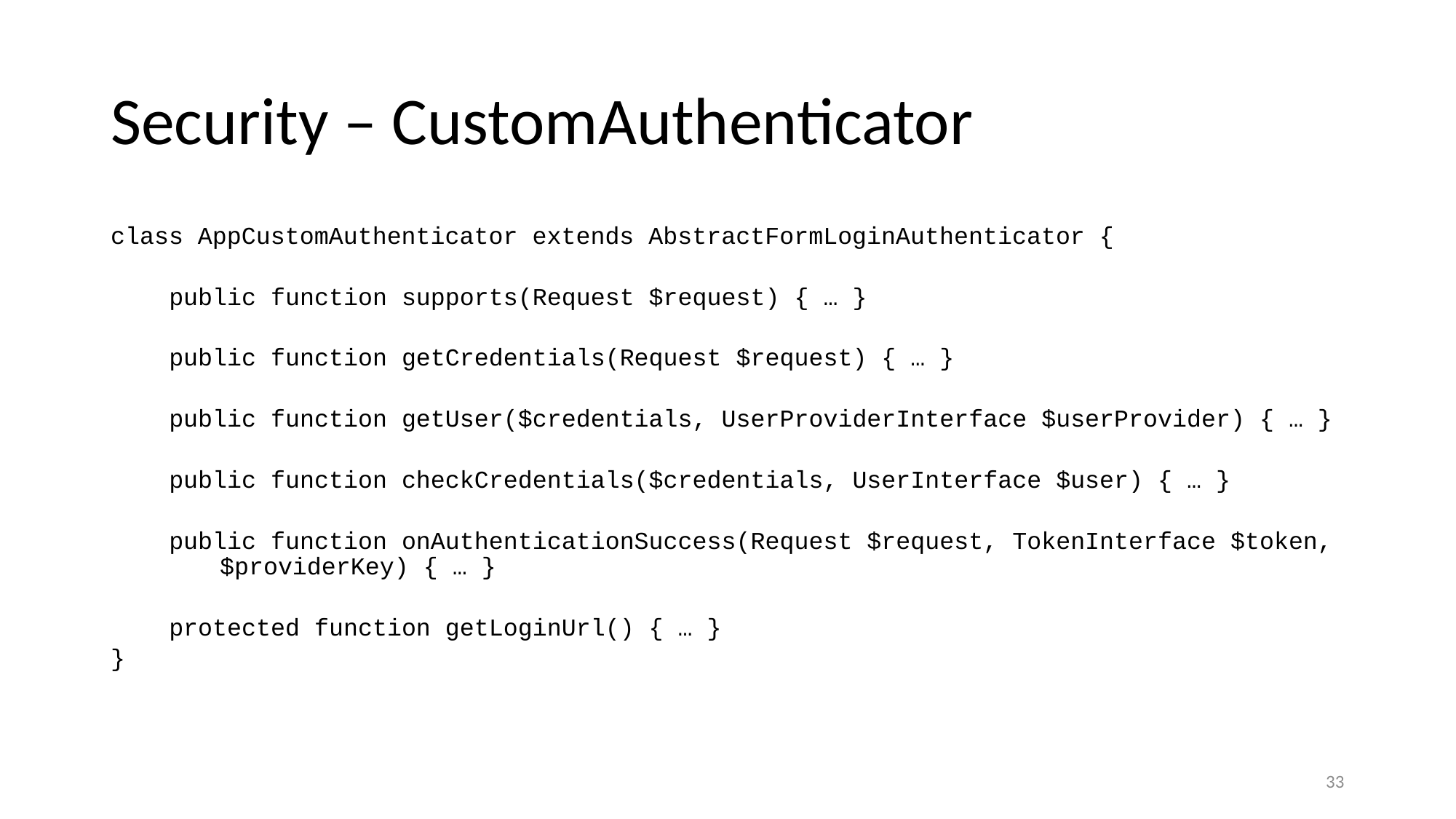

Security – CustomAuthenticator
class AppCustomAuthenticator extends AbstractFormLoginAuthenticator {

    public function supports(Request $request) { … }

    public function getCredentials(Request $request) { … }

    public function getUser($credentials, UserProviderInterface $userProvider) { … }

    public function checkCredentials($credentials, UserInterface $user) { … }

    public function onAuthenticationSuccess(Request $request, TokenInterface $token, 	$providerKey) { … }

    protected function getLoginUrl() { … }
}
33